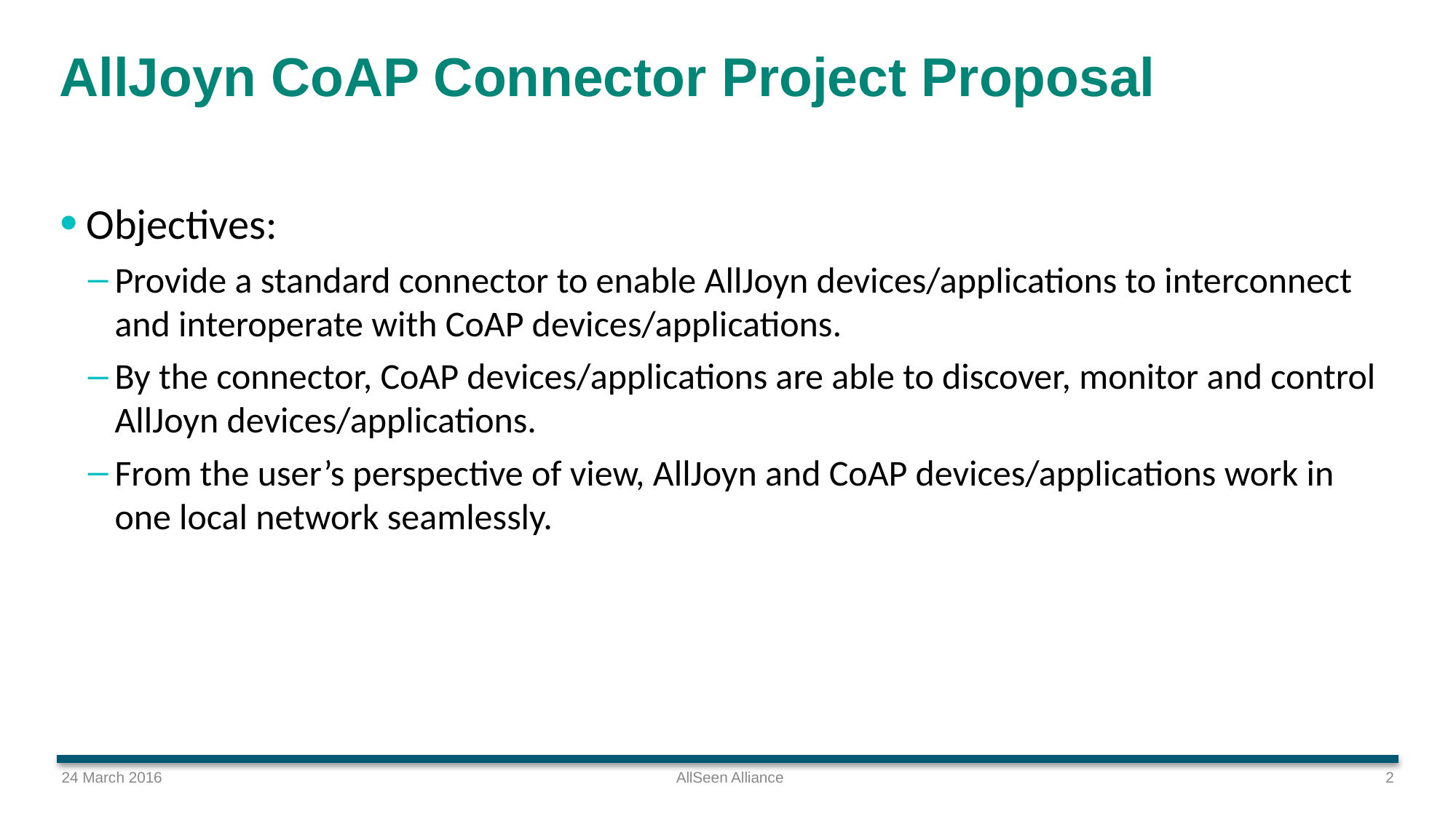

# AllJoyn CoAP Connector Project Proposal
Objectives:
Provide a standard connector to enable AllJoyn devices/applications to interconnect and interoperate with CoAP devices/applications.
By the connector, CoAP devices/applications are able to discover, monitor and control AllJoyn devices/applications.
From the user’s perspective of view, AllJoyn and CoAP devices/applications work in one local network seamlessly.